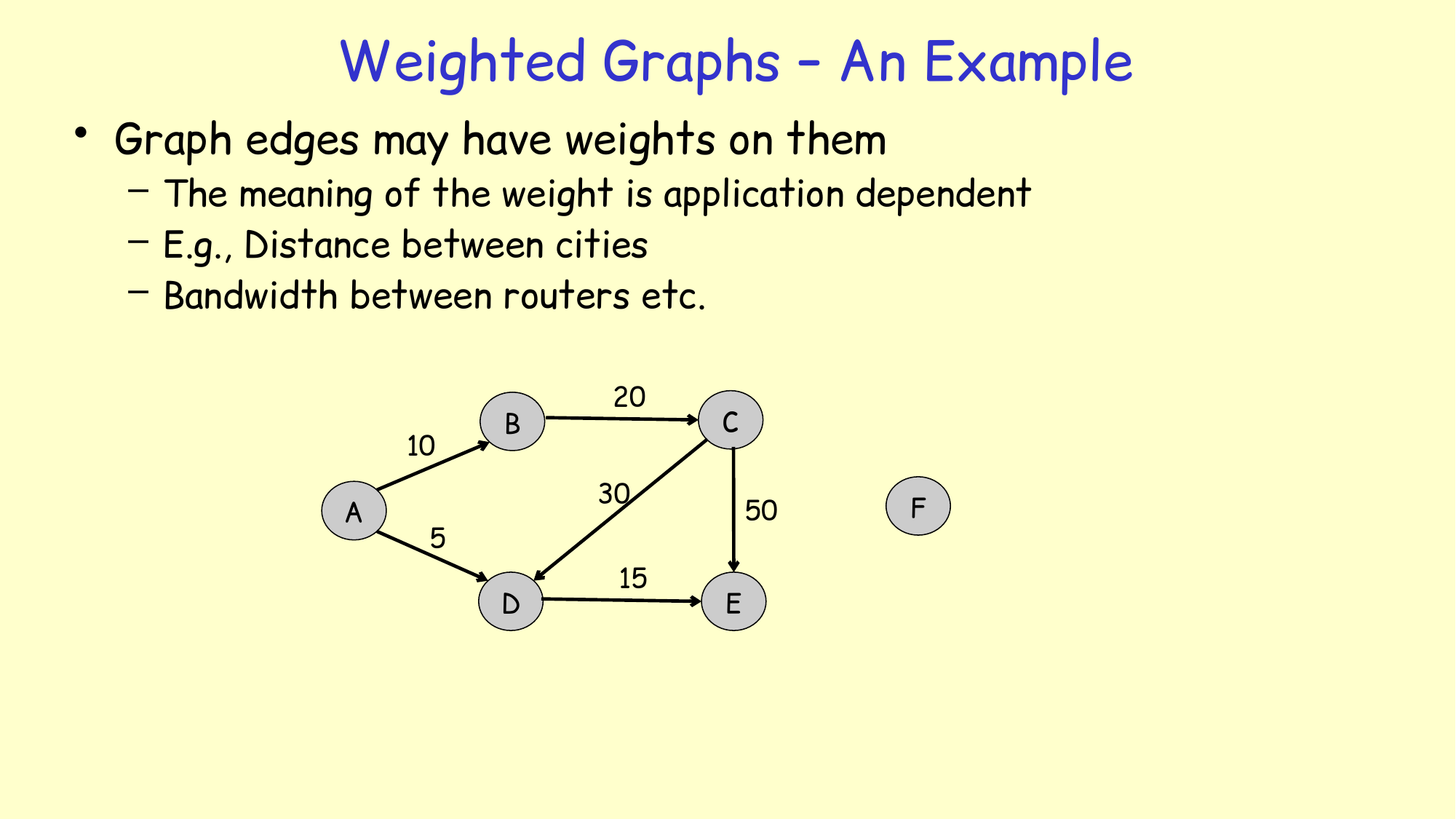

# Weighted Graphs – An Example
Graph edges may have weights on them
The meaning of the weight is application dependent
E.g., Distance between cities
Bandwidth between routers etc.
20
C
B
10
30
F
A
50
5
15
D
E